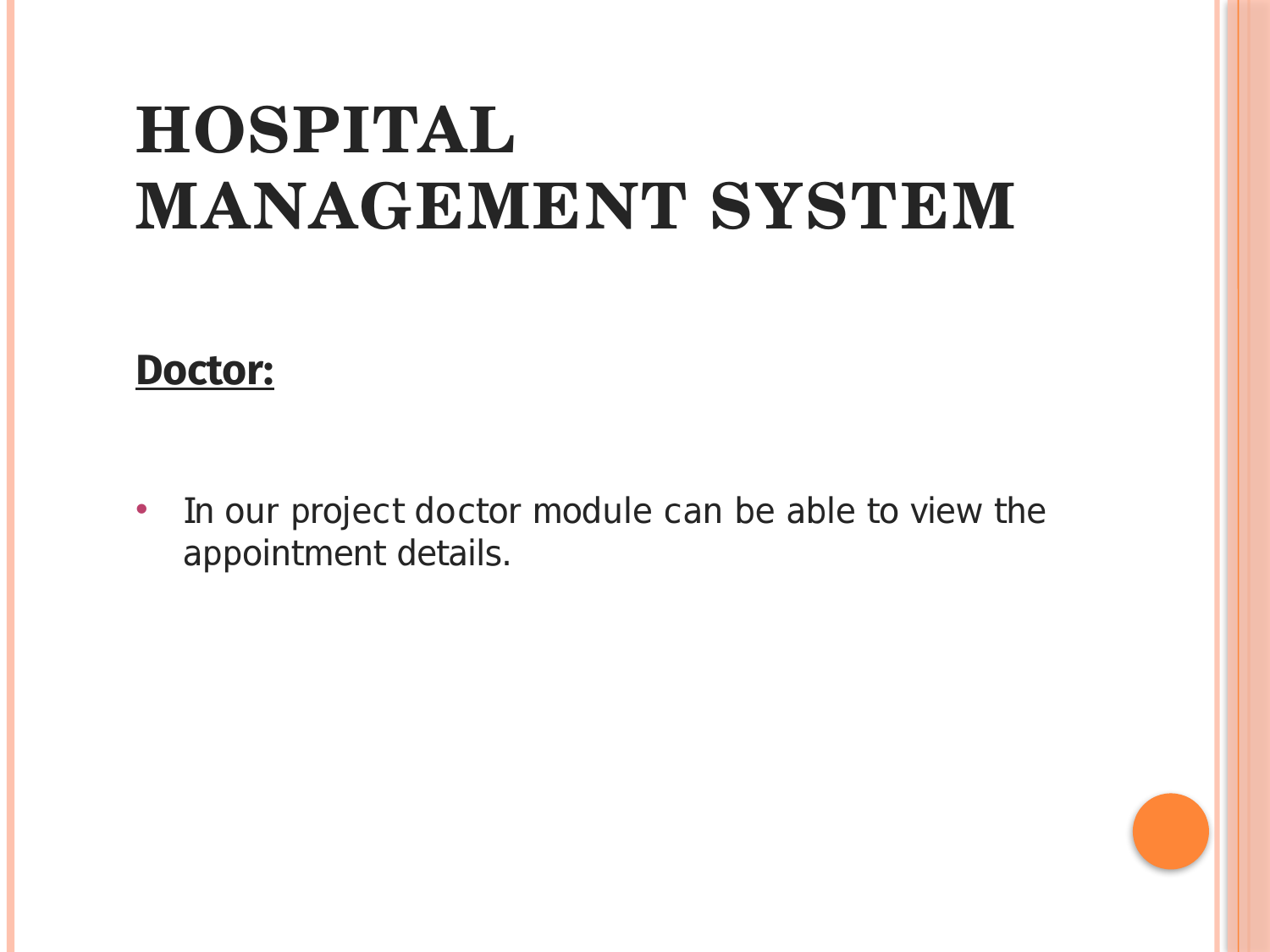

# HOSPITAL MANAGEMENT SYSTEM

Doctor:

In our project doctor module can be able to view the
appointment details.